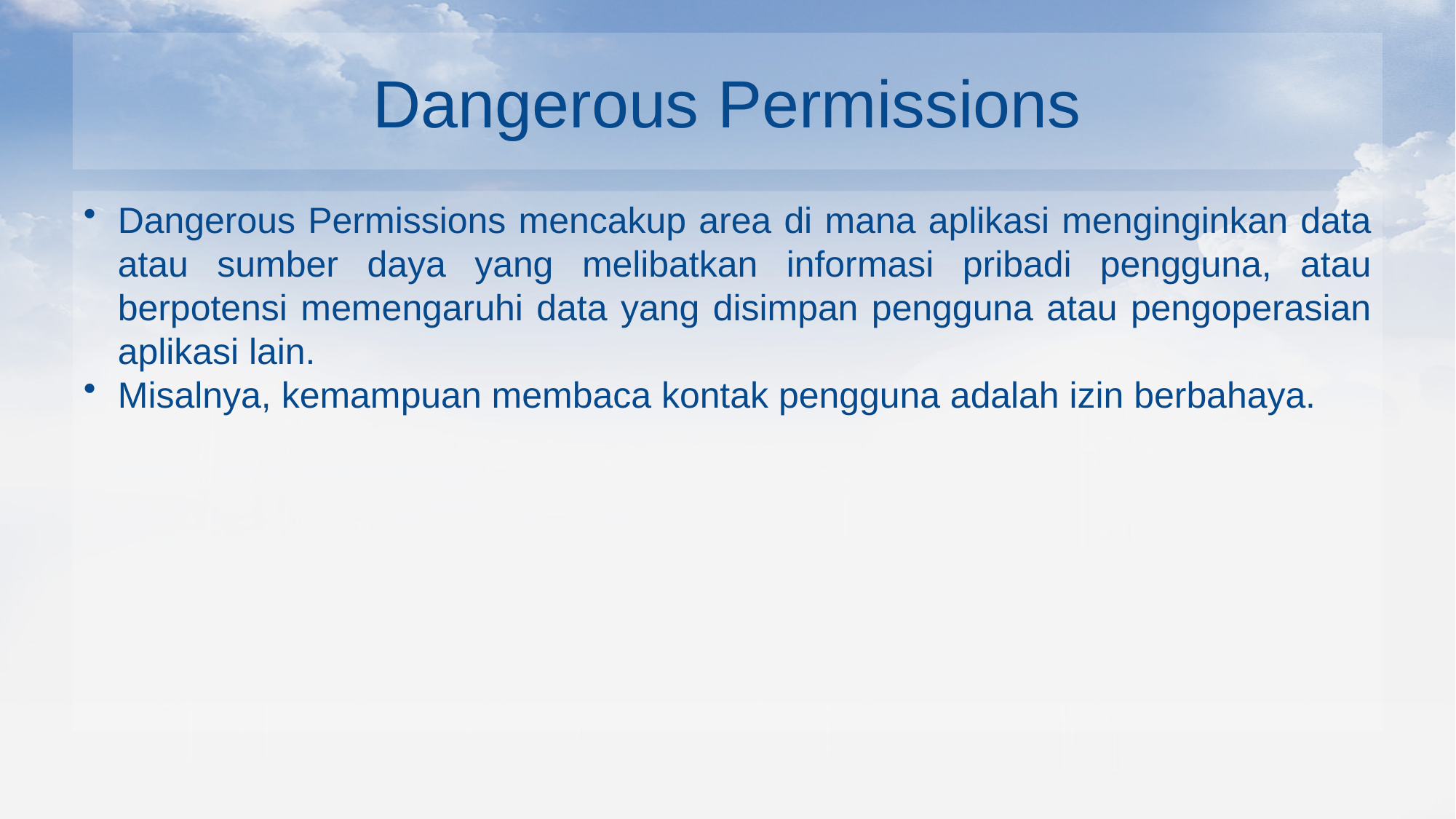

# Dangerous Permissions
Dangerous Permissions mencakup area di mana aplikasi menginginkan data atau sumber daya yang melibatkan informasi pribadi pengguna, atau berpotensi memengaruhi data yang disimpan pengguna atau pengoperasian aplikasi lain.
Misalnya, kemampuan membaca kontak pengguna adalah izin berbahaya.